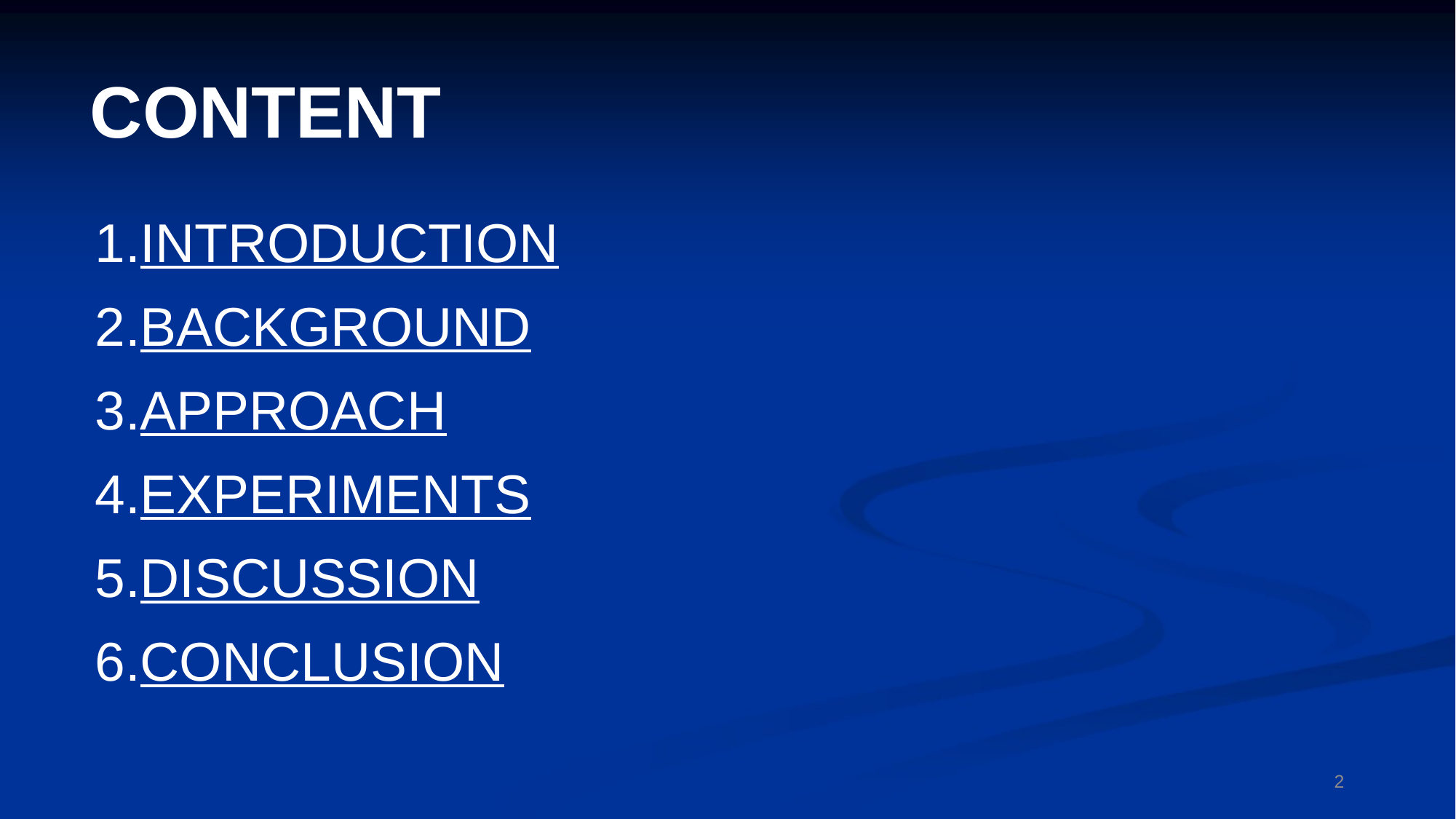

CONTENT
INTRODUCTION
BACKGROUND
APPROACH
EXPERIMENTS
DISCUSSION
CONCLUSION

2